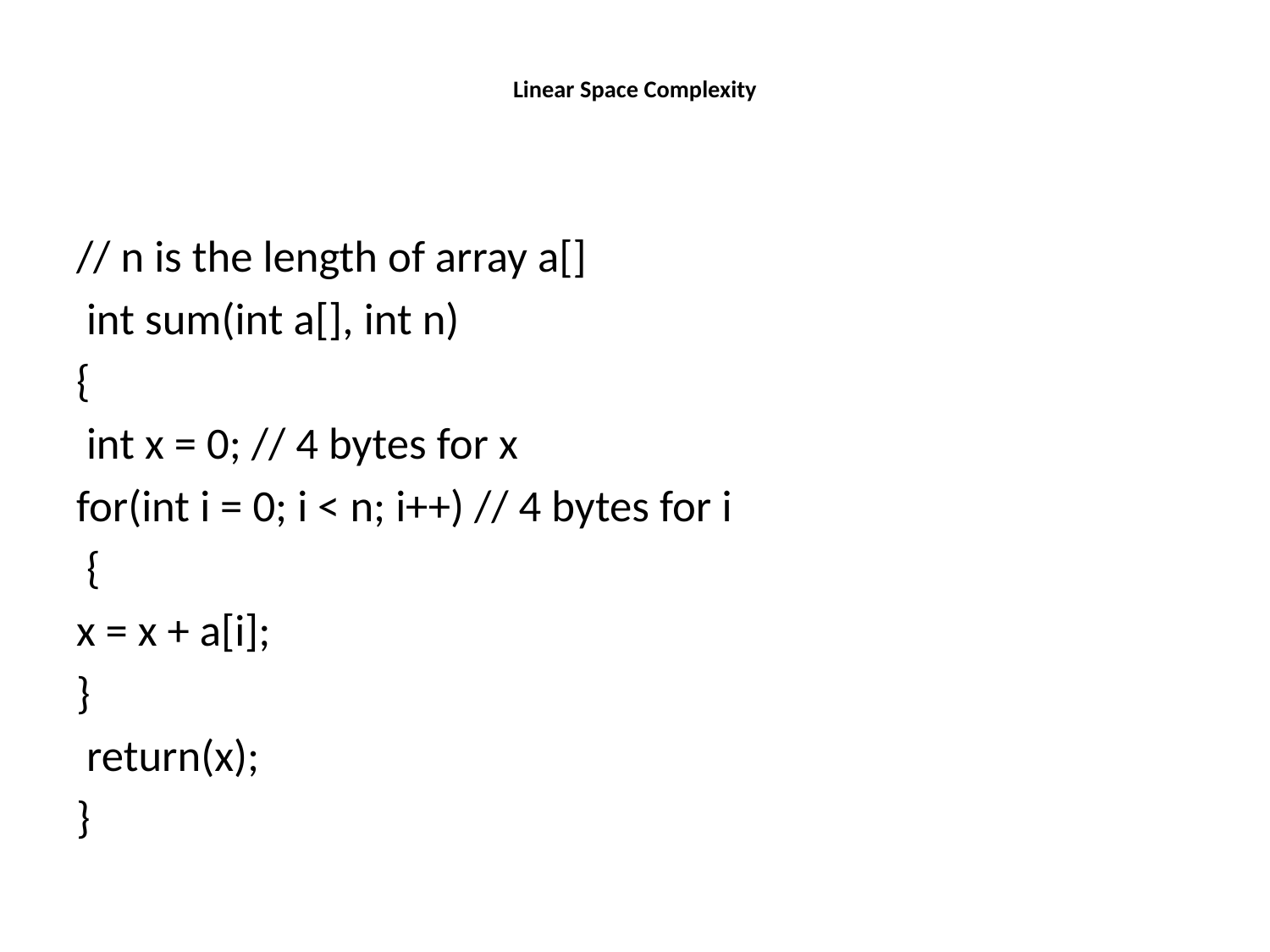

# Linear Space Complexity

// n is the length of array a[]
 int sum(int a[], int n)
{
 int x = 0; // 4 bytes for x
for(int i = 0; i < n; i++) // 4 bytes for i
 {
x = x + a[i];
}
 return(x);
}